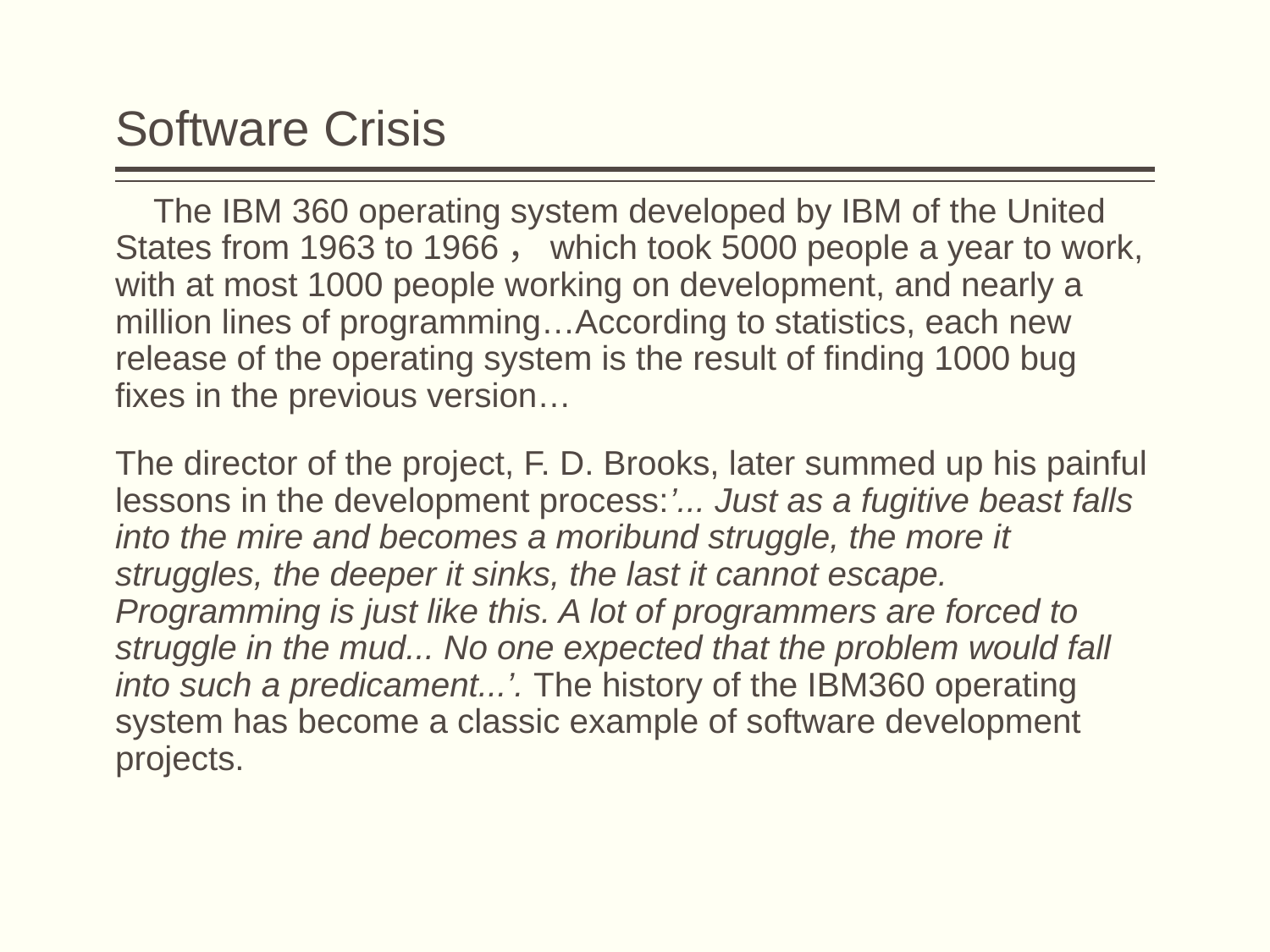

# Software Crisis
    The IBM 360 operating system developed by IBM of the United States from 1963 to 1966，which took 5000 people a year to work, with at most 1000 people working on development, and nearly a million lines of programming…According to statistics, each new release of the operating system is the result of finding 1000 bug fixes in the previous version…
The director of the project, F. D. Brooks, later summed up his painful lessons in the development process:’... Just as a fugitive beast falls into the mire and becomes a moribund struggle, the more it struggles, the deeper it sinks, the last it cannot escape. Programming is just like this. A lot of programmers are forced to struggle in the mud... No one expected that the problem would fall into such a predicament...’. The history of the IBM360 operating system has become a classic example of software development projects.